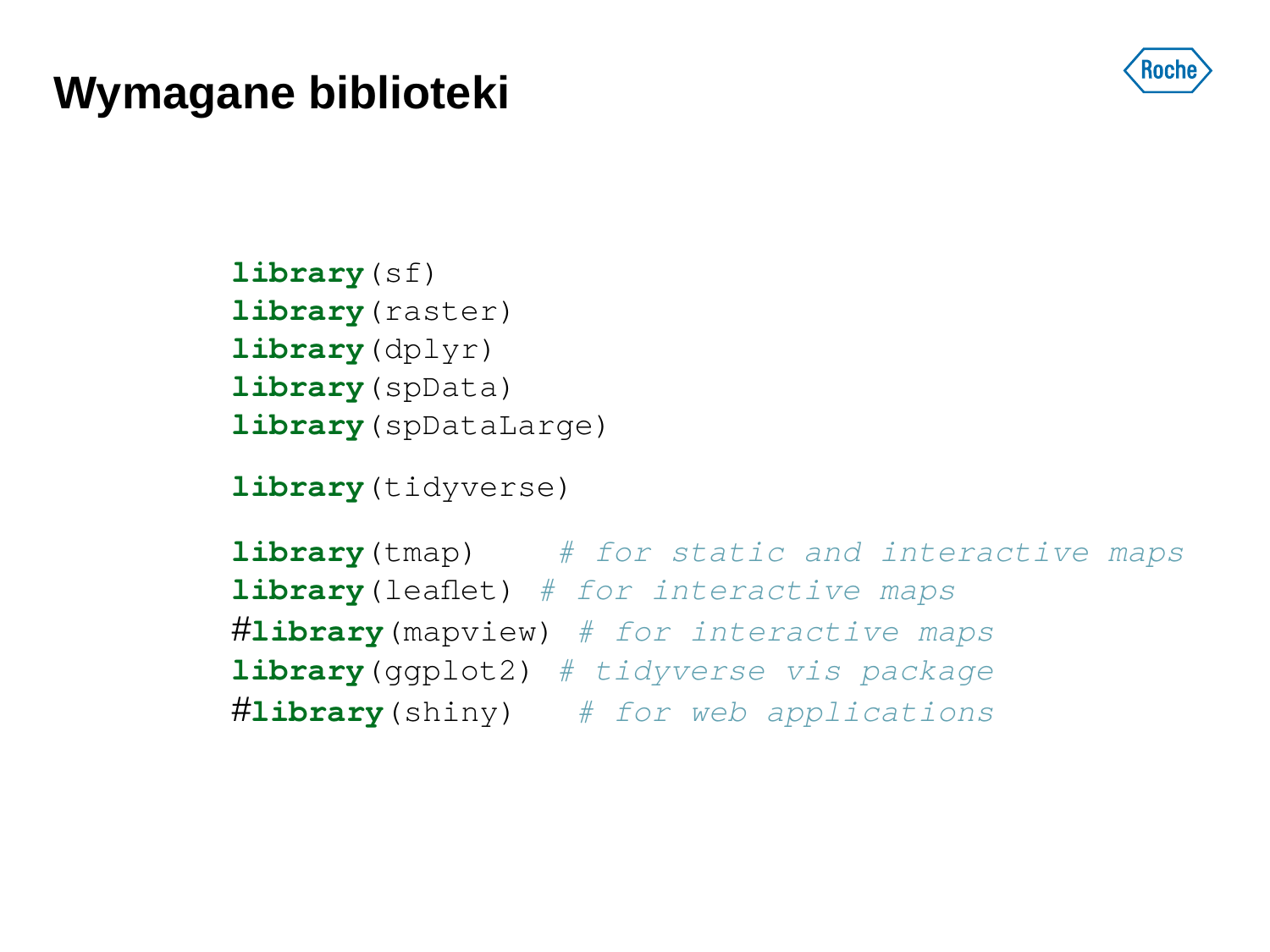

# Wymagane biblioteki
library(sf)
library(raster)
library(dplyr)
library(spData)
library(spDataLarge)
library(tidyverse)
library(tmap)    # for static and interactive maps
library(leaflet) # for interactive maps
#library(mapview) # for interactive maps
library(ggplot2) # tidyverse vis package
#library(shiny)   # for web applications